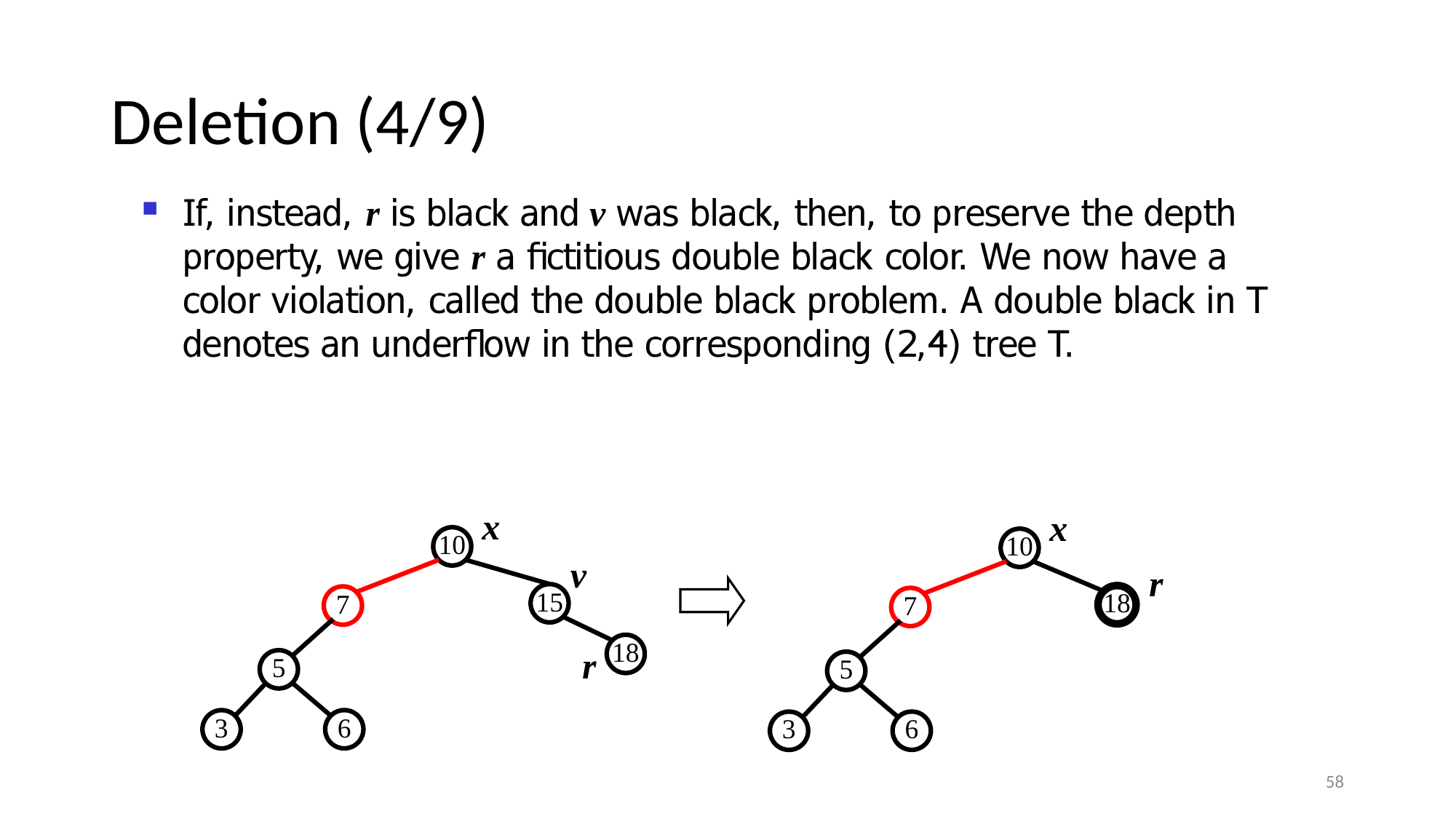

# Deletion (4/9)
If, instead, r is black and v was black, then, to preserve the depth property, we give r a fictitious double black color. We now have a color violation, called the double black problem. A double black in T denotes an underflow in the corresponding (2,4) tree T.

x
x
10
10
v
r

15
18
7
7
18
r
5
5
6
3
6
3
58